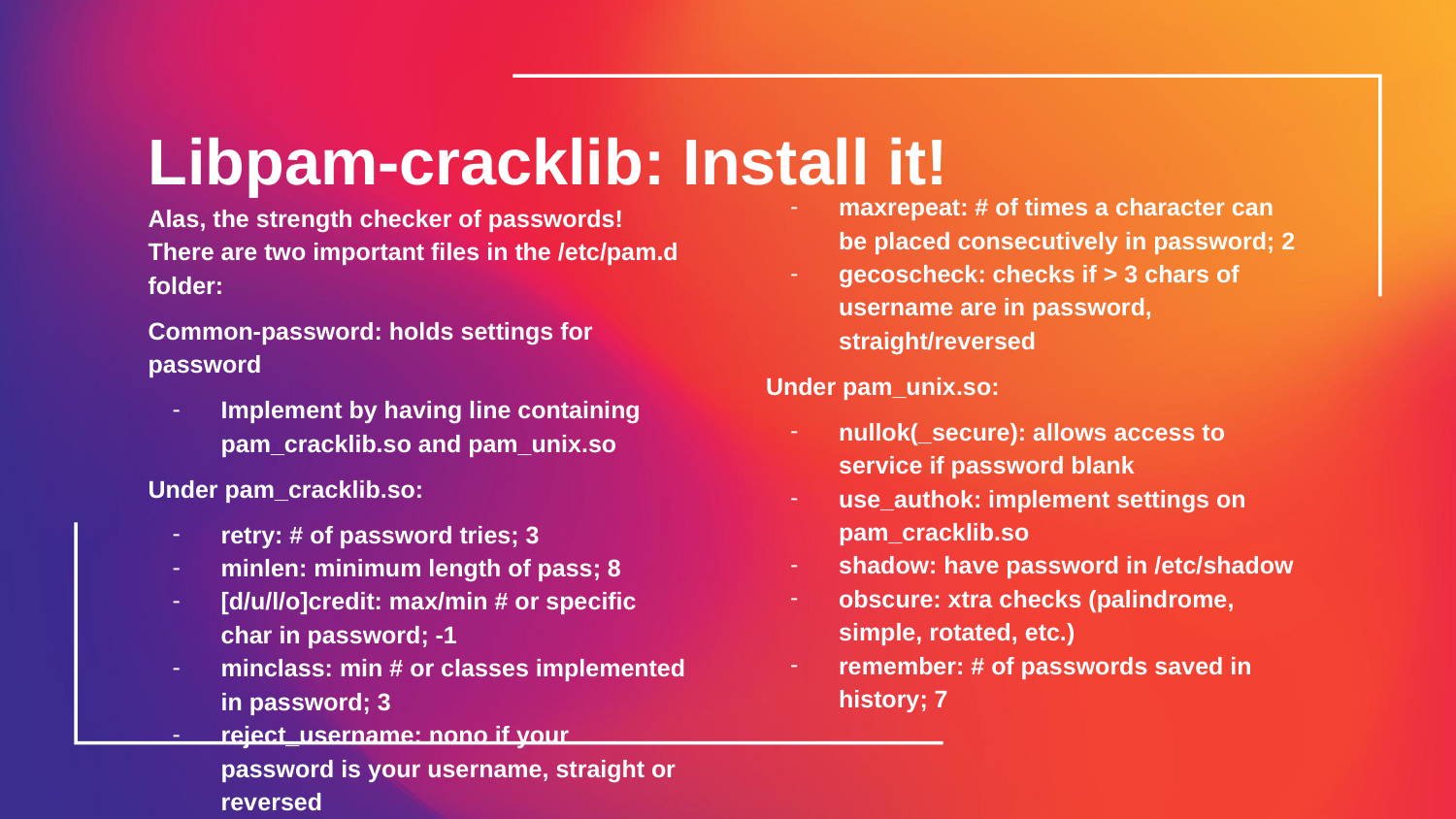

# Libpam-cracklib: Install it!
maxrepeat: # of times a character can be placed consecutively in password; 2
gecoscheck: checks if > 3 chars of username are in password, straight/reversed
Under pam_unix.so:
nullok(_secure): allows access to service if password blank
use_authok: implement settings on pam_cracklib.so
shadow: have password in /etc/shadow
obscure: xtra checks (palindrome, simple, rotated, etc.)
remember: # of passwords saved in history; 7
Alas, the strength checker of passwords! There are two important files in the /etc/pam.d folder:
Common-password: holds settings for password
Implement by having line containing pam_cracklib.so and pam_unix.so
Under pam_cracklib.so:
retry: # of password tries; 3
minlen: minimum length of pass; 8
[d/u/l/o]credit: max/min # or specific char in password; -1
minclass: min # or classes implemented in password; 3
reject_username: nono if your password is your username, straight or reversed